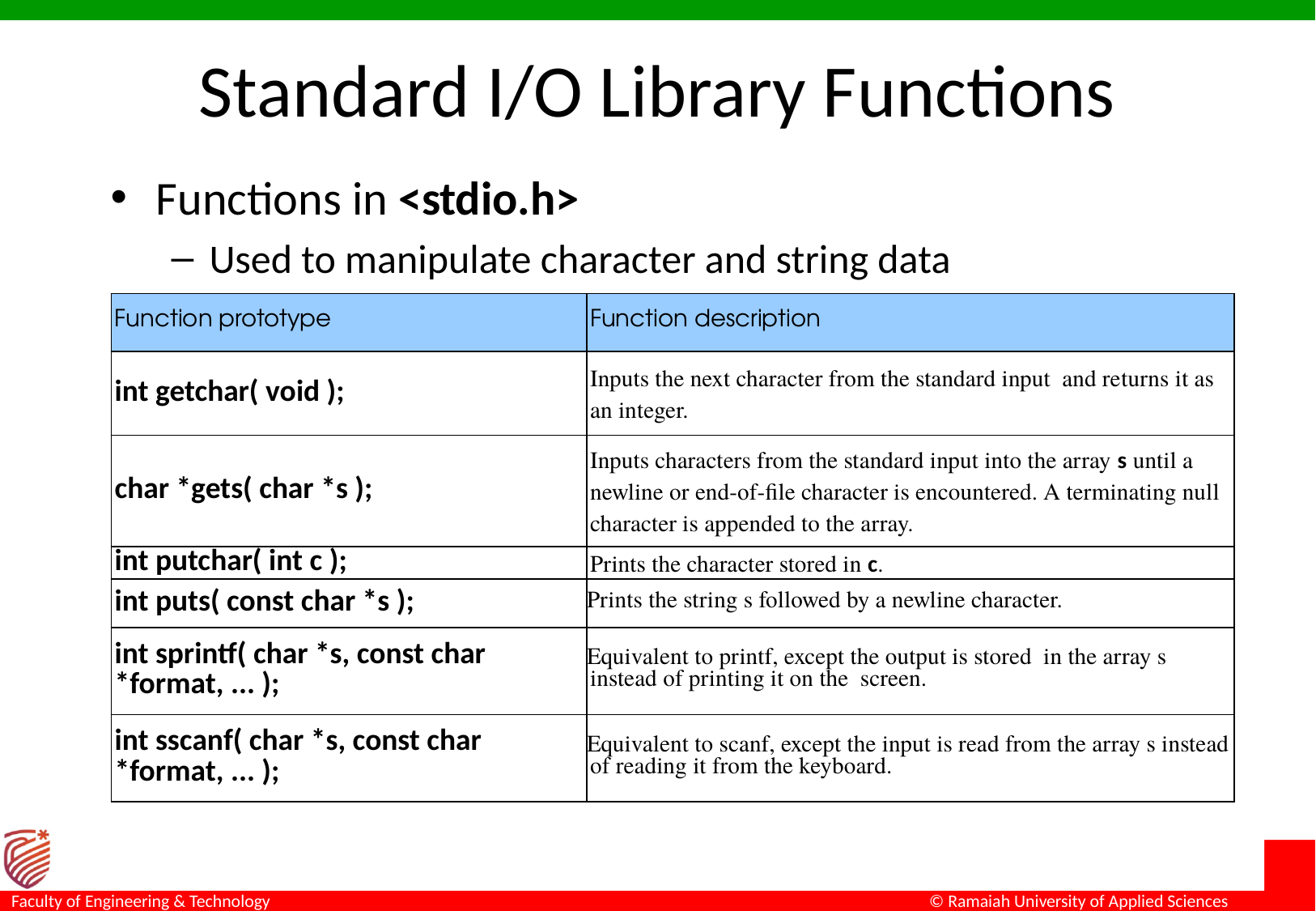

# Standard I/O Library Functions
Functions in <stdio.h>
Used to manipulate character and string data
| Function prototype | Function description |
| --- | --- |
| int getchar( void ); | Inputs the next character from the standard input and re­turns it as an integer. |
| char \*gets( char \*s ); | Inputs characters from the standard input into the array s until a newline or end-of-file character is encountered. A terminating null character is appended to the array. |
| int putchar( int c ); | Prints the character stored in c. |
| int puts( const char \*s ); | Prints the string s followed by a newline character. |
| int sprintf( char \*s, const char \*format, ... ); | Equivalent to printf, except the output is stored in the array s instead of printing it on the screen. |
| int sscanf( char \*s, const char \*format, ... ); | Equivalent to scanf, except the input is read from the array s instead of reading it from the keyboard. |